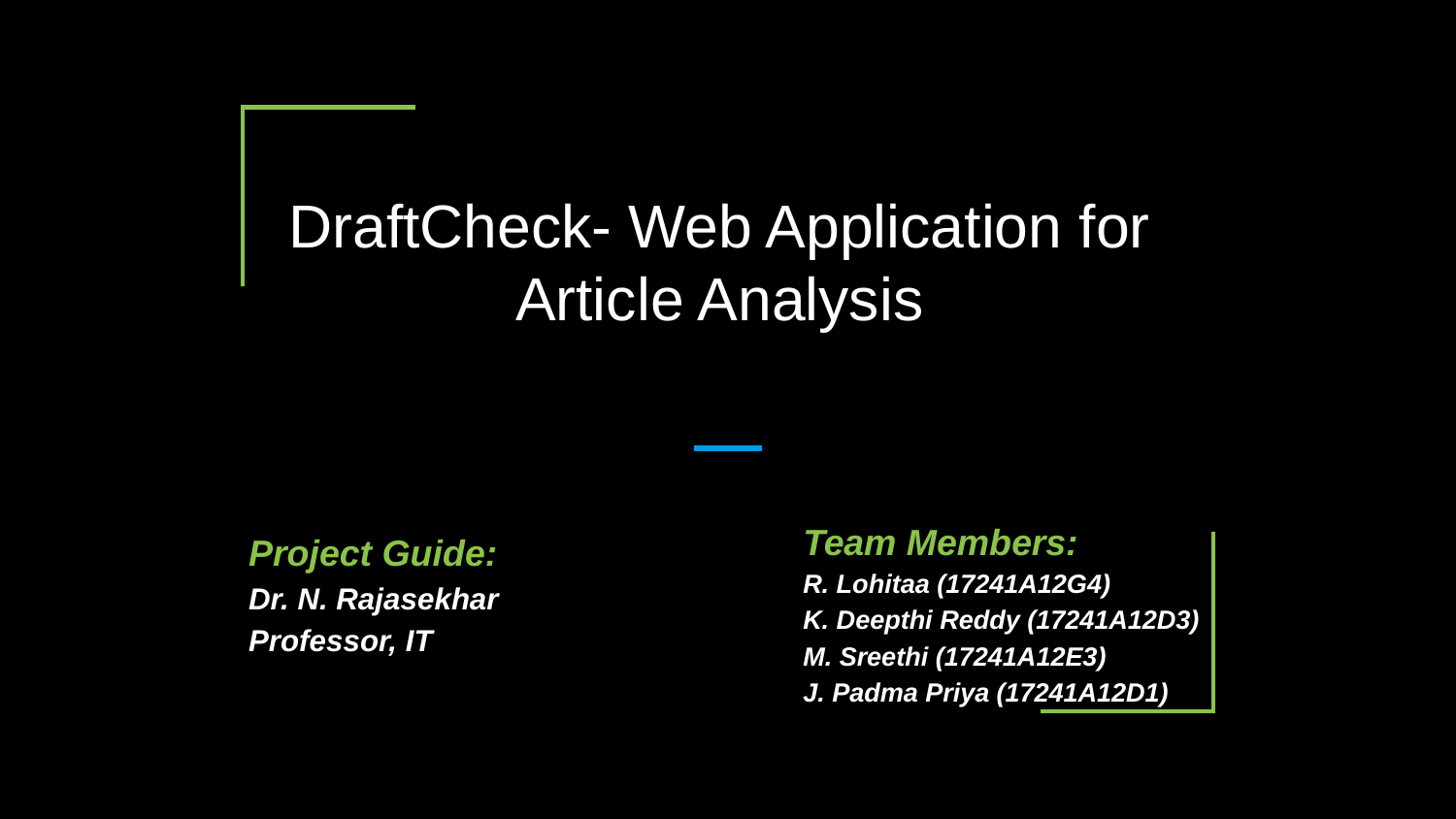

# DraftCheck- Web Application for Article Analysis

Team Members:
R. Lohitaa (17241A12G4)
K. Deepthi Reddy (17241A12D3)
M. Sreethi (17241A12E3)
J. Padma Priya (17241A12D1)

Project Guide:
Dr. N. Rajasekhar
Professor, IT